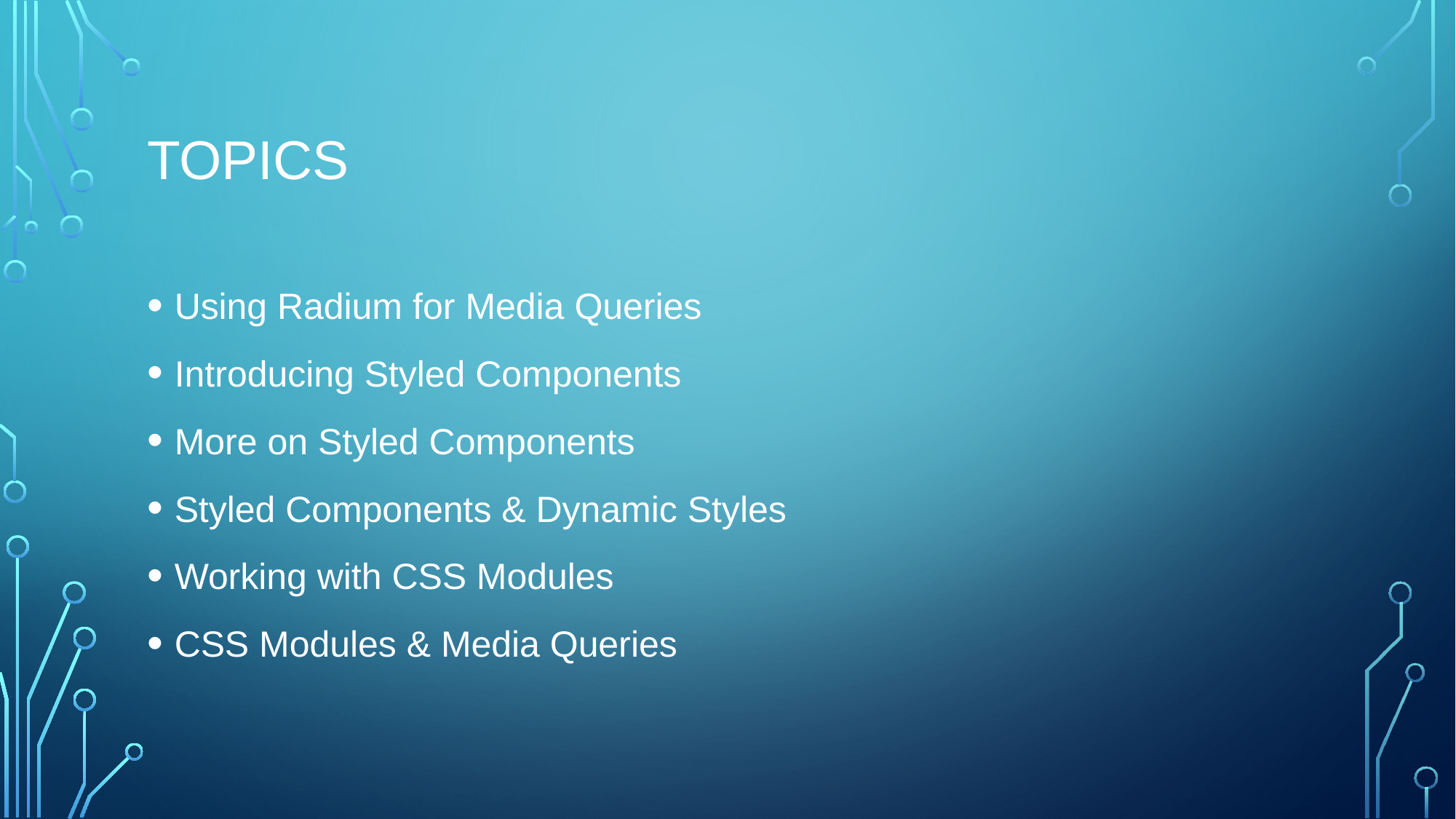

# Topics
Using Radium for Media Queries
Introducing Styled Components
More on Styled Components
Styled Components & Dynamic Styles
Working with CSS Modules
CSS Modules & Media Queries